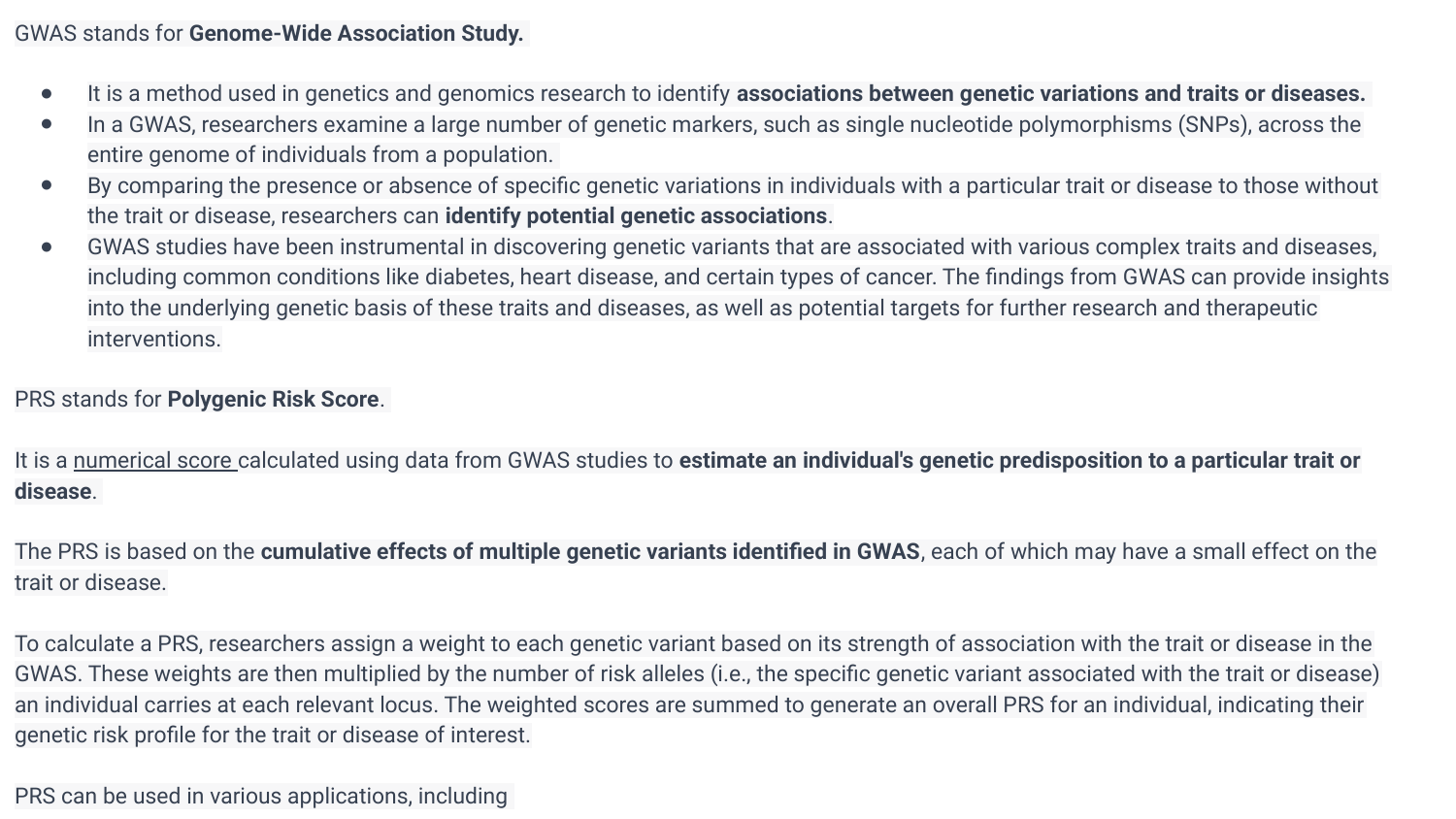

GWAS stands for Genome-Wide Association Study.
It is a method used in genetics and genomics research to identify associations between genetic variations and traits or diseases.
In a GWAS, researchers examine a large number of genetic markers, such as single nucleotide polymorphisms (SNPs), across the entire genome of individuals from a population.
By comparing the presence or absence of specific genetic variations in individuals with a particular trait or disease to those without the trait or disease, researchers can identify potential genetic associations.
GWAS studies have been instrumental in discovering genetic variants that are associated with various complex traits and diseases, including common conditions like diabetes, heart disease, and certain types of cancer. The findings from GWAS can provide insights into the underlying genetic basis of these traits and diseases, as well as potential targets for further research and therapeutic interventions.
PRS stands for Polygenic Risk Score.
It is a numerical score calculated using data from GWAS studies to estimate an individual's genetic predisposition to a particular trait or disease.
The PRS is based on the cumulative effects of multiple genetic variants identified in GWAS, each of which may have a small effect on the trait or disease.
To calculate a PRS, researchers assign a weight to each genetic variant based on its strength of association with the trait or disease in the GWAS. These weights are then multiplied by the number of risk alleles (i.e., the specific genetic variant associated with the trait or disease) an individual carries at each relevant locus. The weighted scores are summed to generate an overall PRS for an individual, indicating their genetic risk profile for the trait or disease of interest.
PRS can be used in various applications, including
Predicting an individual's susceptibility to developing certain diseases, such as diabetes or coronary heart disease.
It can also be used to stratify individuals in research studies, assess disease risk in population-level studies, or
identify high-risk individuals who may benefit from early interventions or targeted screening.
However, it's important to note that PRS is a probabilistic estimation and does not provide definitive predictions or diagnoses on an individual level.